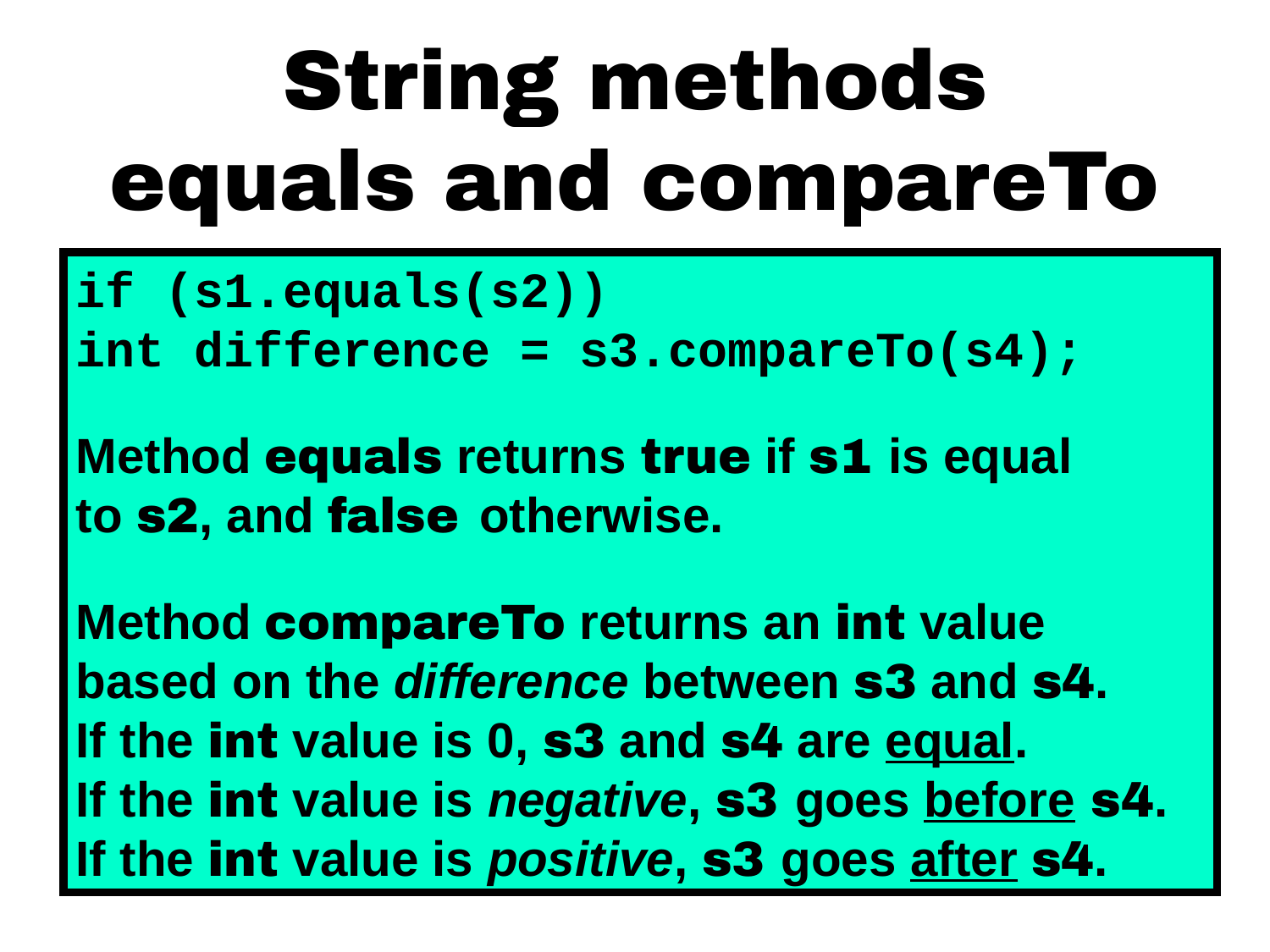

# String methods equals and compareTo
if (s1.equals(s2))
int difference = s3.compareTo(s4);

Method equals returns true if s1 is equal
to s2, and false  otherwise.

Method compareTo returns an int value
based on the difference between s3 and s4.
If the int value is 0, s3 and s4 are equal.
If the int value is negative, s3 goes before s4.
If the int value is positive, s3 goes after s4.